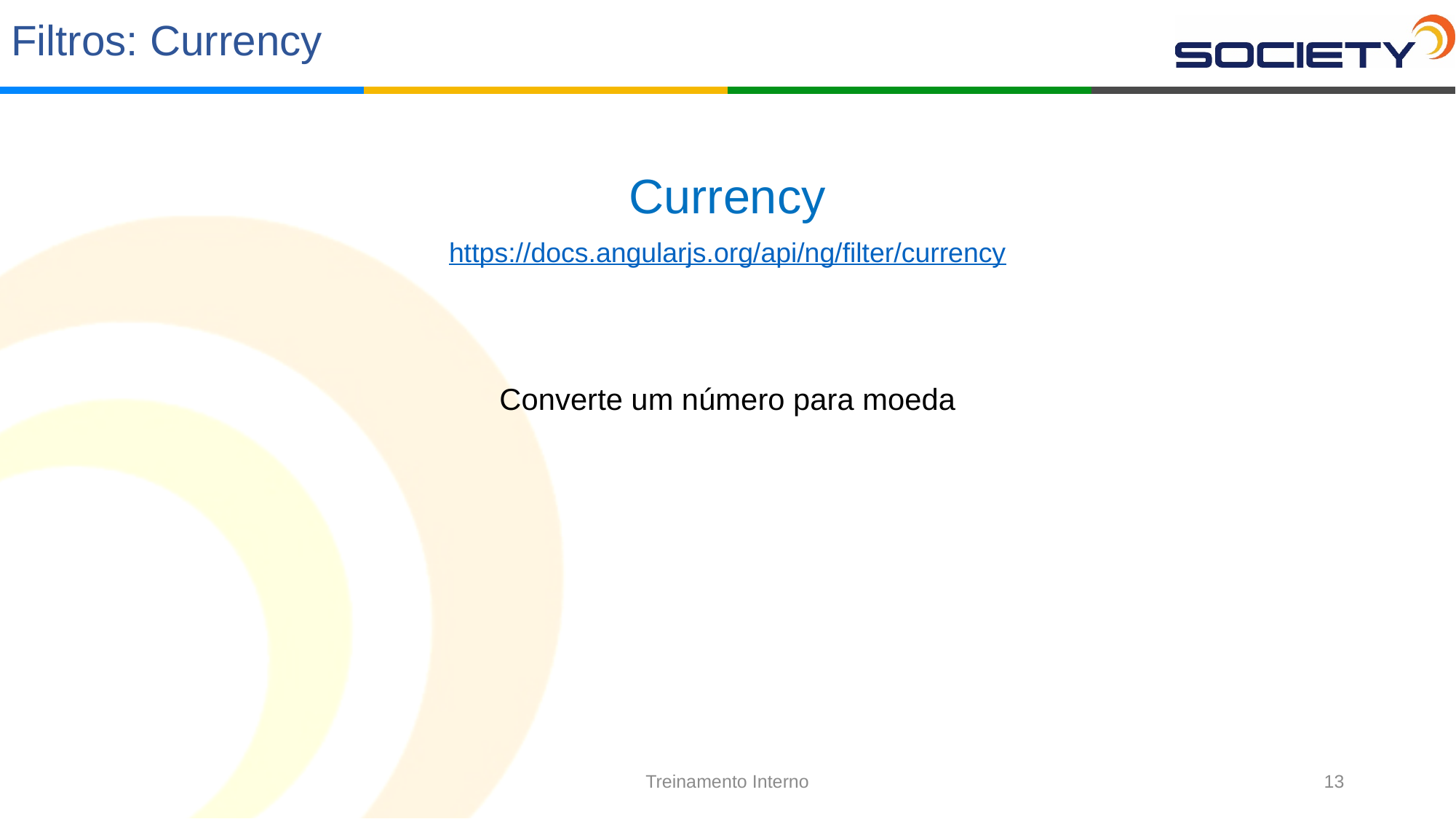

# Filtros: Currency
Currency
https://docs.angularjs.org/api/ng/filter/currency
Converte um número para moeda
Treinamento Interno
13